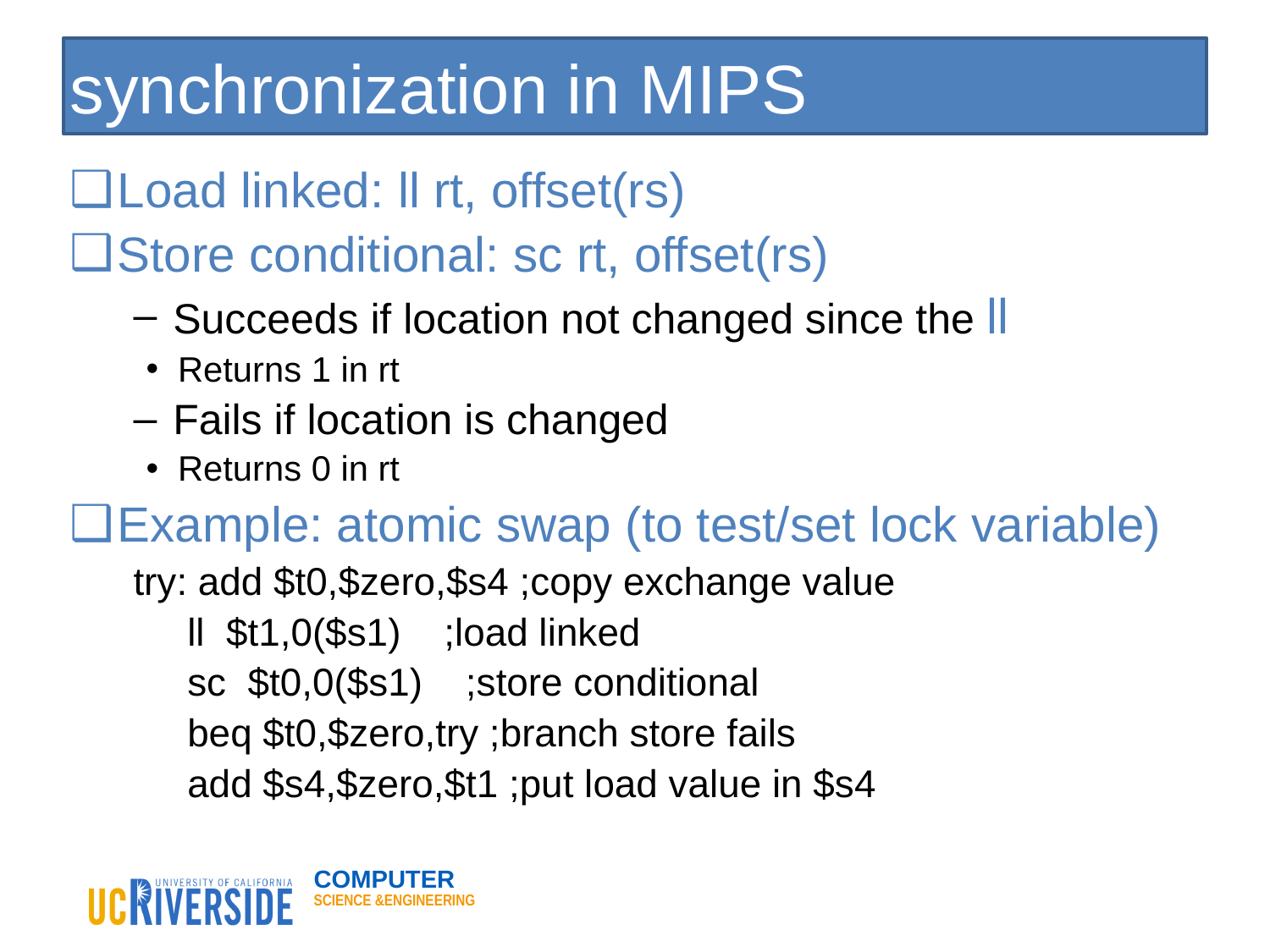

# synchronization in MIPS
Load linked: ll rt, offset(rs)
Store conditional: sc rt, offset(rs)
Succeeds if location not changed since the ll
Returns 1 in rt
Fails if location is changed
Returns 0 in rt
Example: atomic swap (to test/set lock variable)
try: add $t0,$zero,$s4 ;copy exchange value
     ll  $t1,0($s1)    ;load linked
     sc  $t0,0($s1)    ;store conditional
     beq $t0,$zero,try ;branch store fails
     add $s4,$zero,$t1 ;put load value in $s4